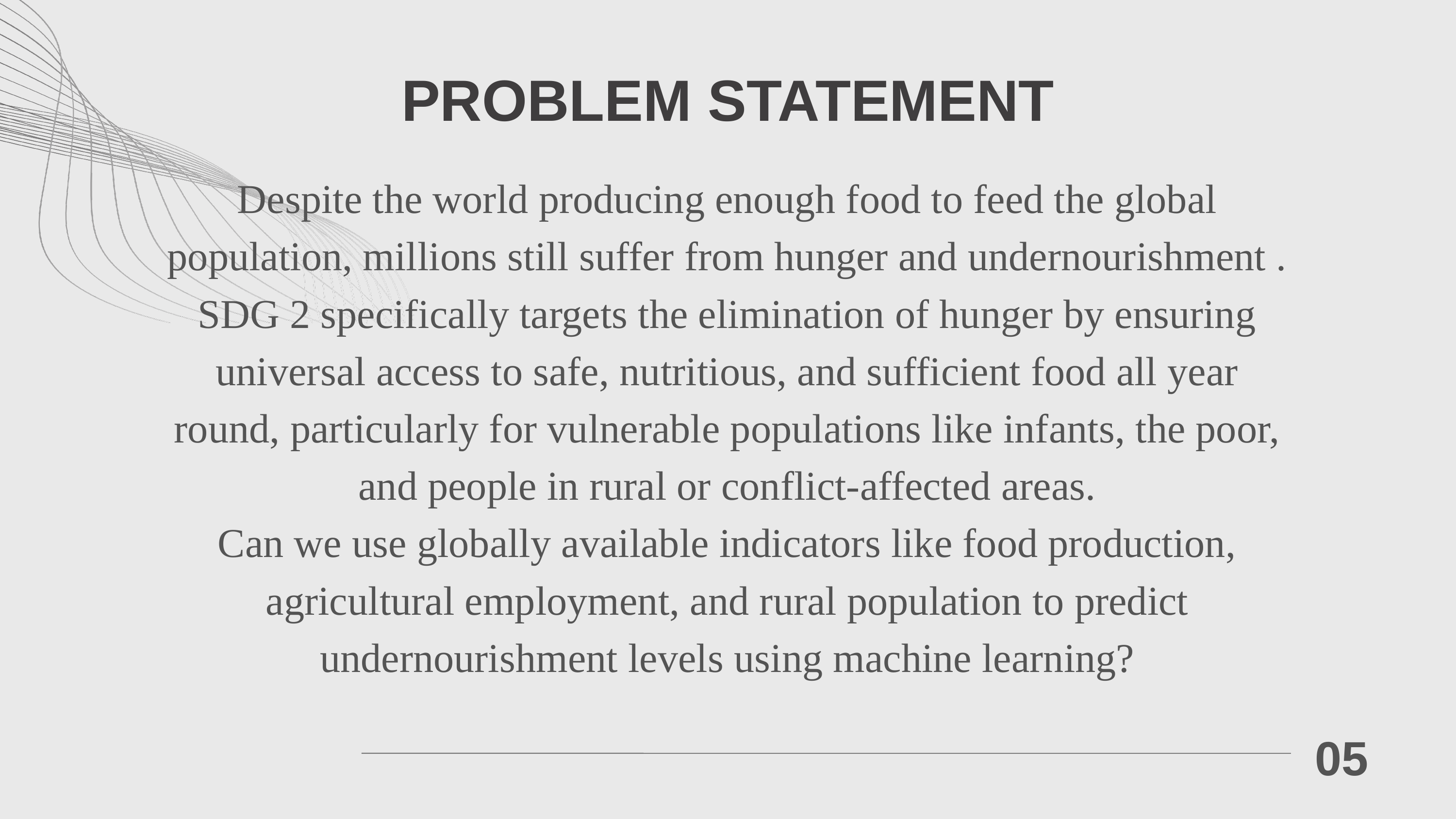

PROBLEM STATEMENT
Despite the world producing enough food to feed the global population, millions still suffer from hunger and undernourishment .
SDG 2 specifically targets the elimination of hunger by ensuring universal access to safe, nutritious, and sufficient food all year round, particularly for vulnerable populations like infants, the poor, and people in rural or conflict-affected areas.
Can we use globally available indicators like food production, agricultural employment, and rural population to predict undernourishment levels using machine learning?

05